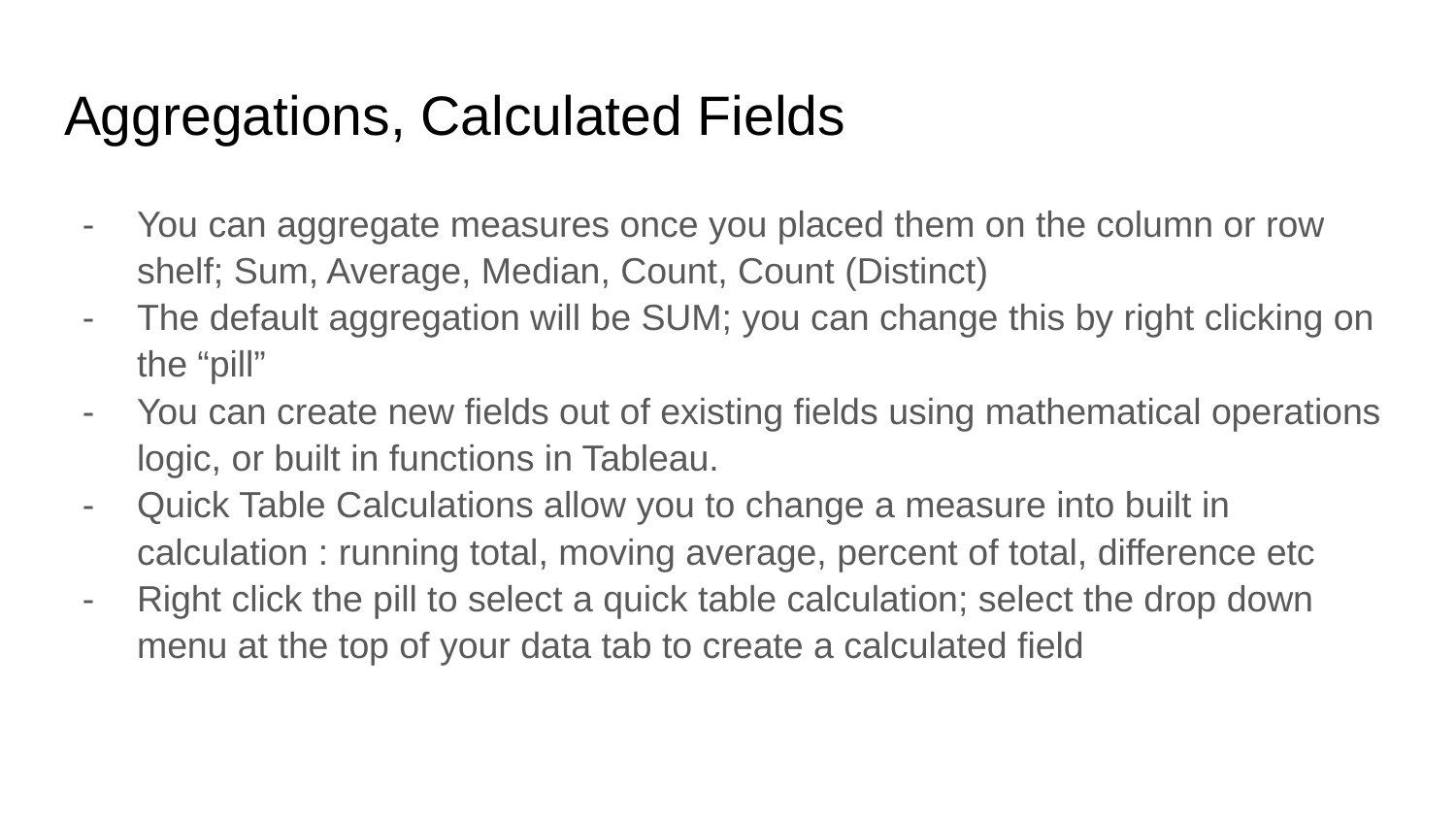

# Aggregations, Calculated Fields
You can aggregate measures once you placed them on the column or row shelf; Sum, Average, Median, Count, Count (Distinct)
The default aggregation will be SUM; you can change this by right clicking on the “pill”
You can create new fields out of existing fields using mathematical operations logic, or built in functions in Tableau.
Quick Table Calculations allow you to change a measure into built in calculation : running total, moving average, percent of total, difference etc
Right click the pill to select a quick table calculation; select the drop down menu at the top of your data tab to create a calculated field